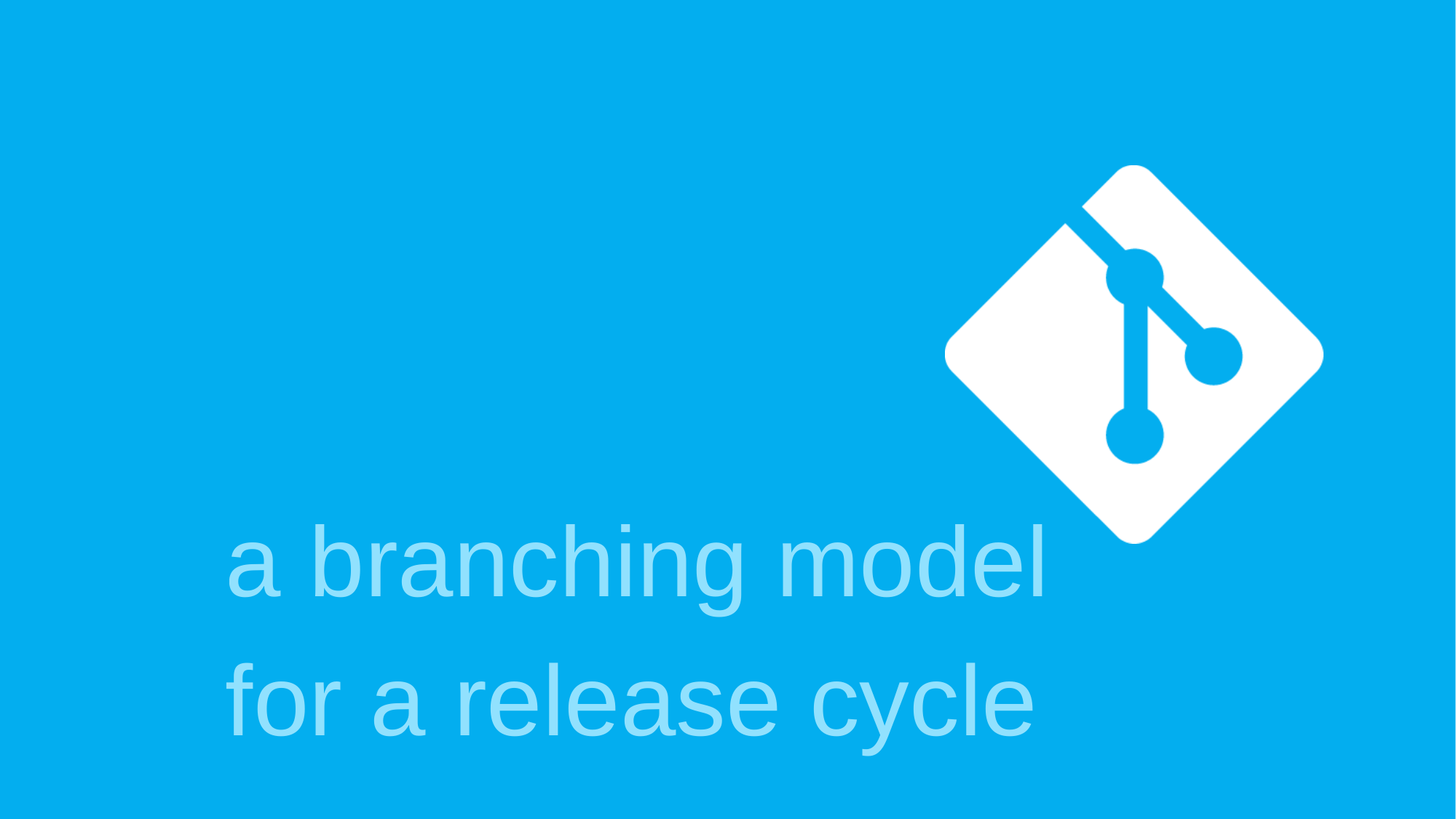

# gitflow
a branching model
for a release cycle